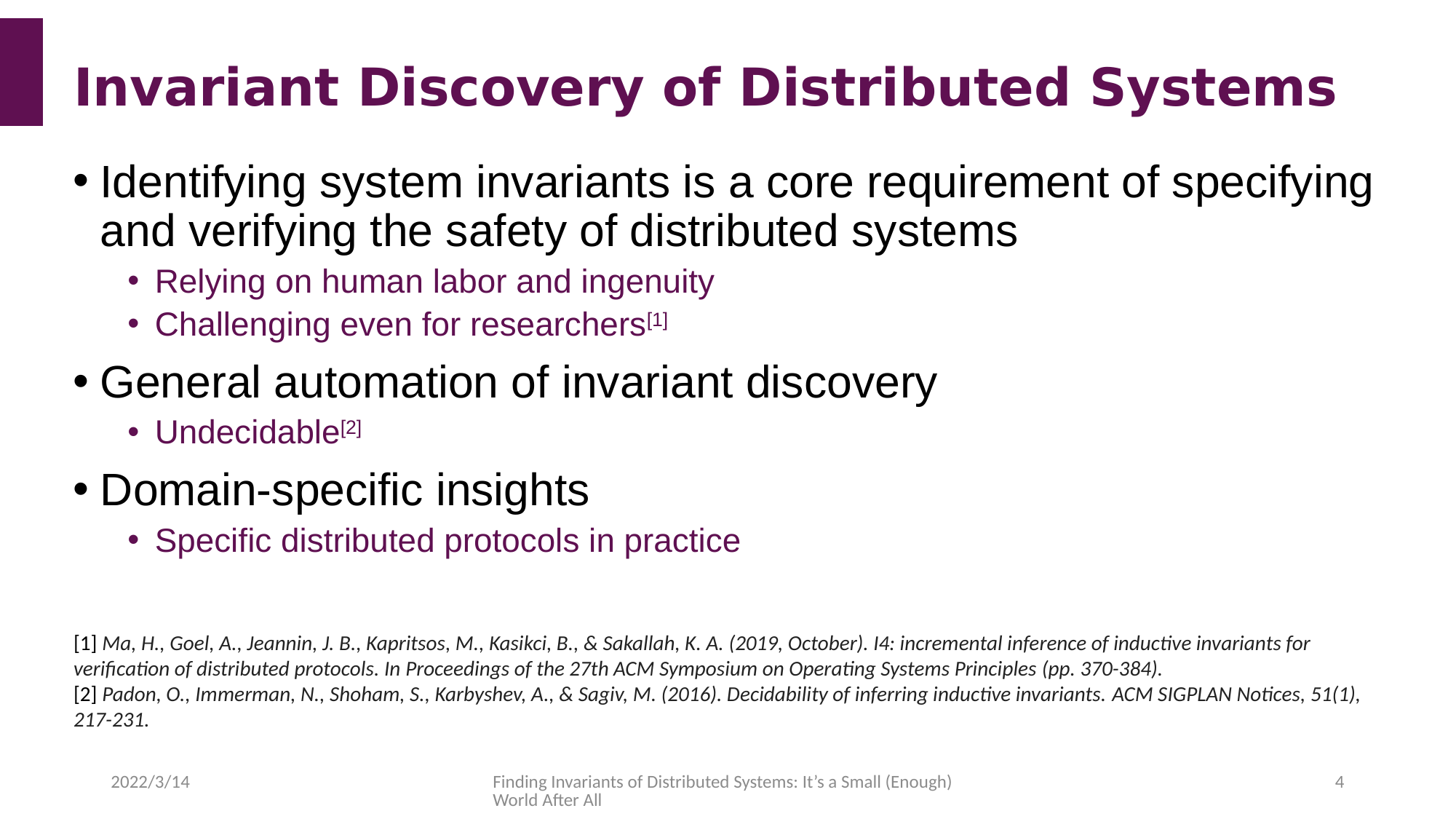

# Invariant Discovery of Distributed Systems
Identifying system invariants is a core requirement of specifying and verifying the safety of distributed systems
Relying on human labor and ingenuity
Challenging even for researchers[1]
General automation of invariant discovery
Undecidable[2]
Domain-specific insights
Specific distributed protocols in practice
[1] Ma, H., Goel, A., Jeannin, J. B., Kapritsos, M., Kasikci, B., & Sakallah, K. A. (2019, October). I4: incremental inference of inductive invariants for verification of distributed protocols. In Proceedings of the 27th ACM Symposium on Operating Systems Principles (pp. 370-384).
[2] Padon, O., Immerman, N., Shoham, S., Karbyshev, A., & Sagiv, M. (2016). Decidability of inferring inductive invariants. ACM SIGPLAN Notices, 51(1), 217-231.
2022/3/14
Finding Invariants of Distributed Systems: It’s a Small (Enough) World After All
4